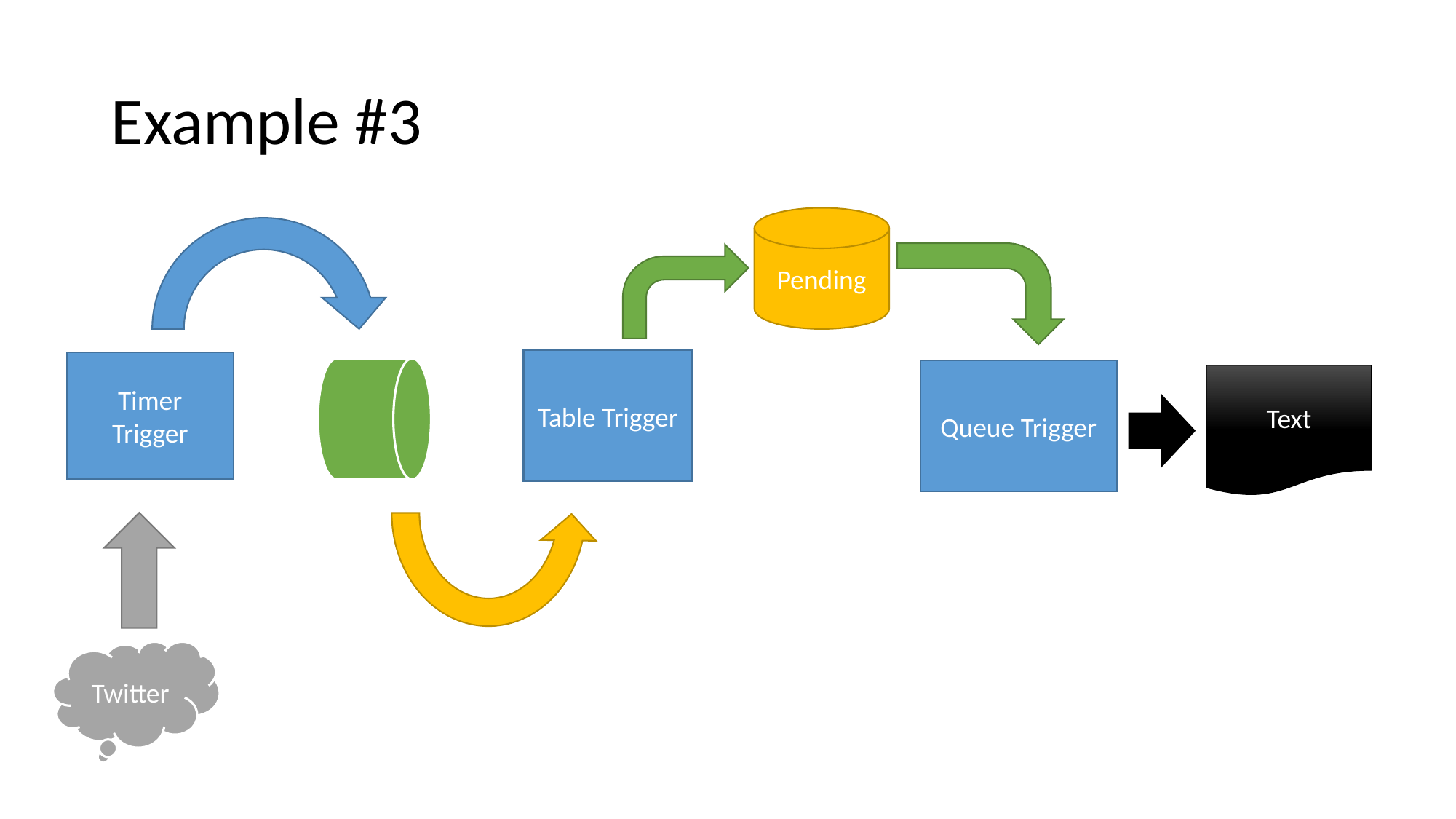

# Example #3

Pending

Table Trigger
Timer Trigger

Queue Trigger
Text

Twitter